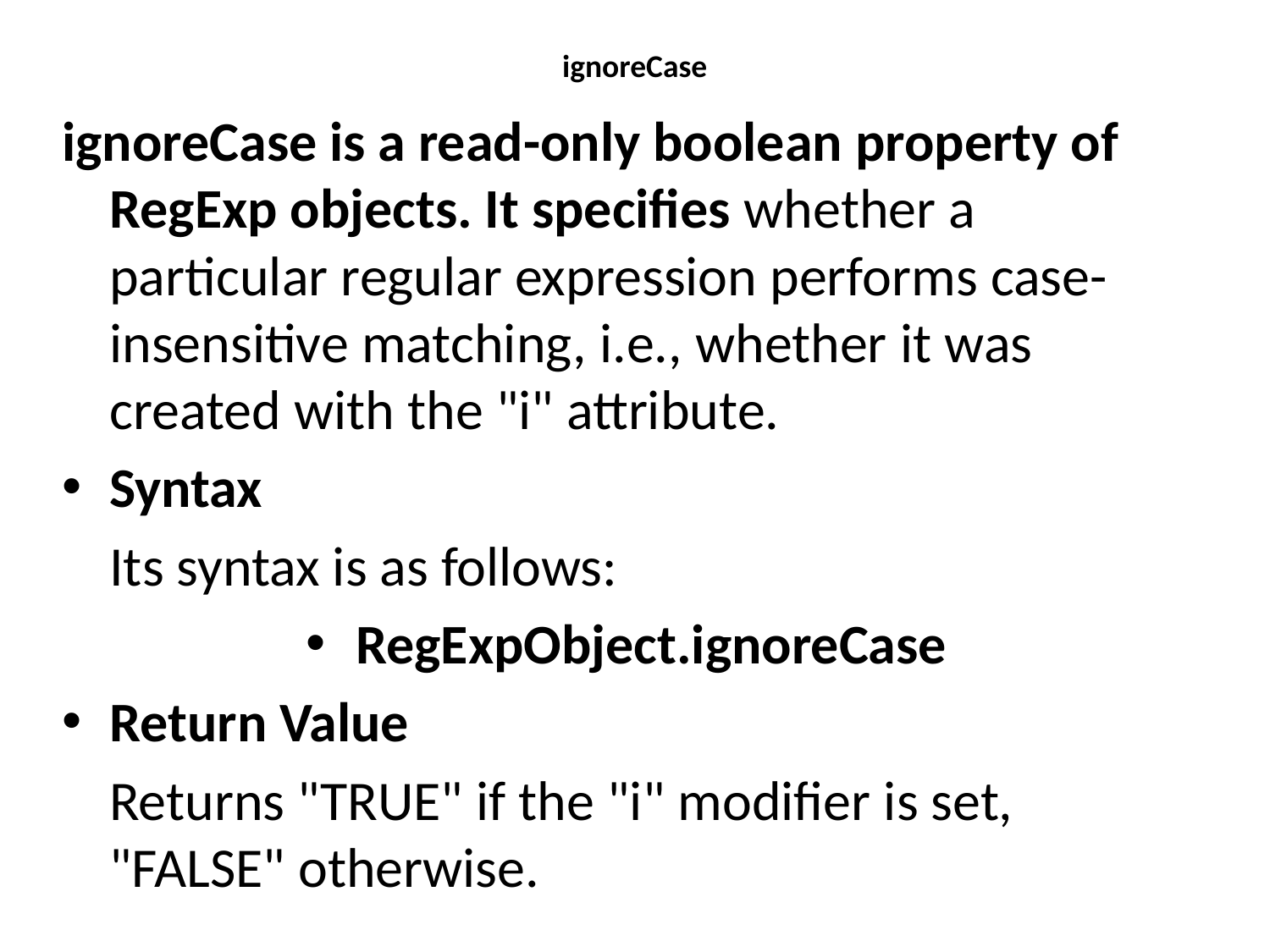

# ignoreCase
ignoreCase is a read-only boolean property of RegExp objects. It specifies whether a particular regular expression performs case-insensitive matching, i.e., whether it was created with the "i" attribute.
Syntax
	Its syntax is as follows:
RegExpObject.ignoreCase
Return Value
	Returns "TRUE" if the "i" modifier is set, "FALSE" otherwise.